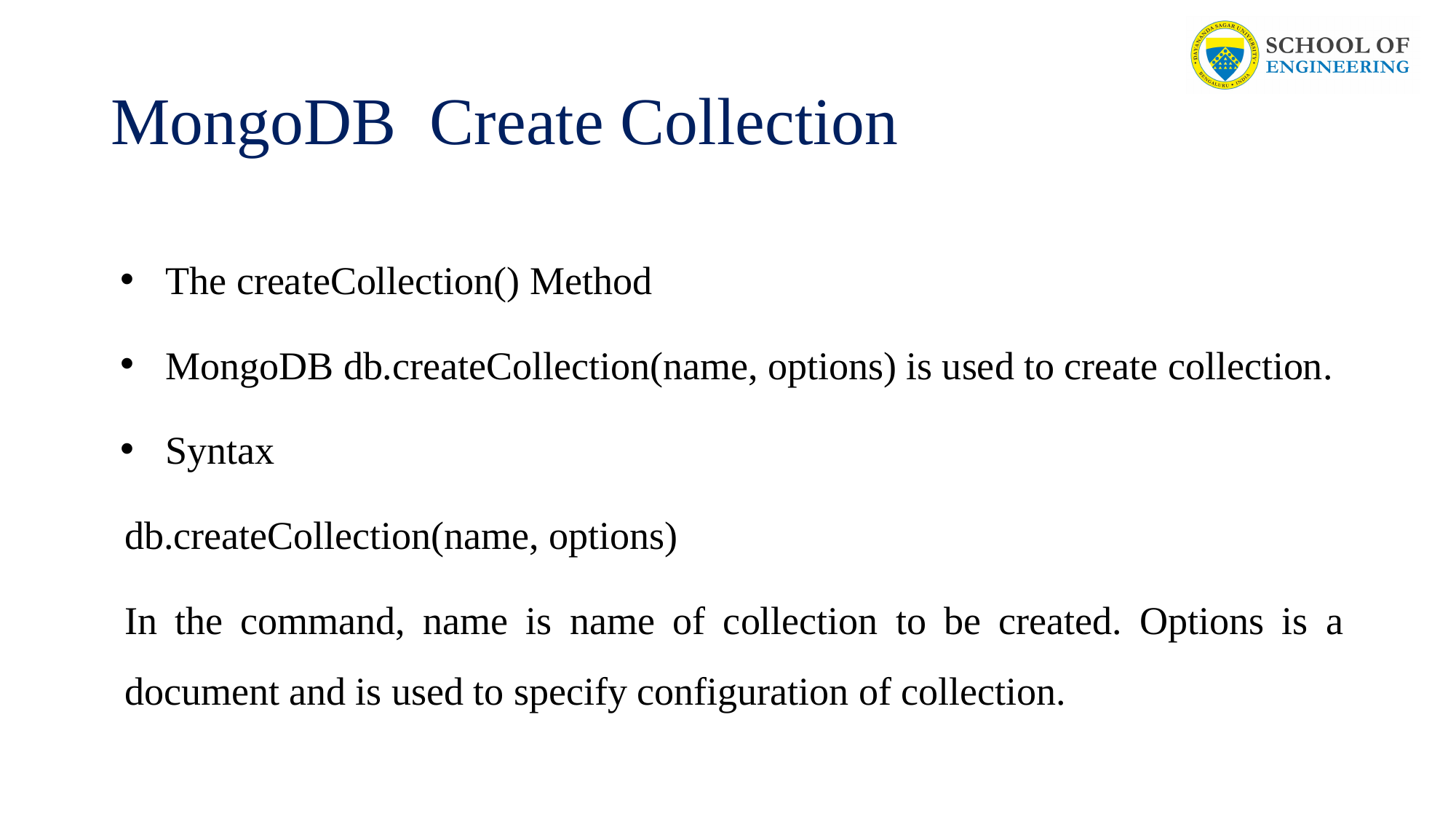

# MongoDB  Create Collection
The createCollection() Method
MongoDB db.createCollection(name, options) is used to create collection.
Syntax
db.createCollection(name, options)
In the command, name is name of collection to be created. Options is a document and is used to specify configuration of collection.